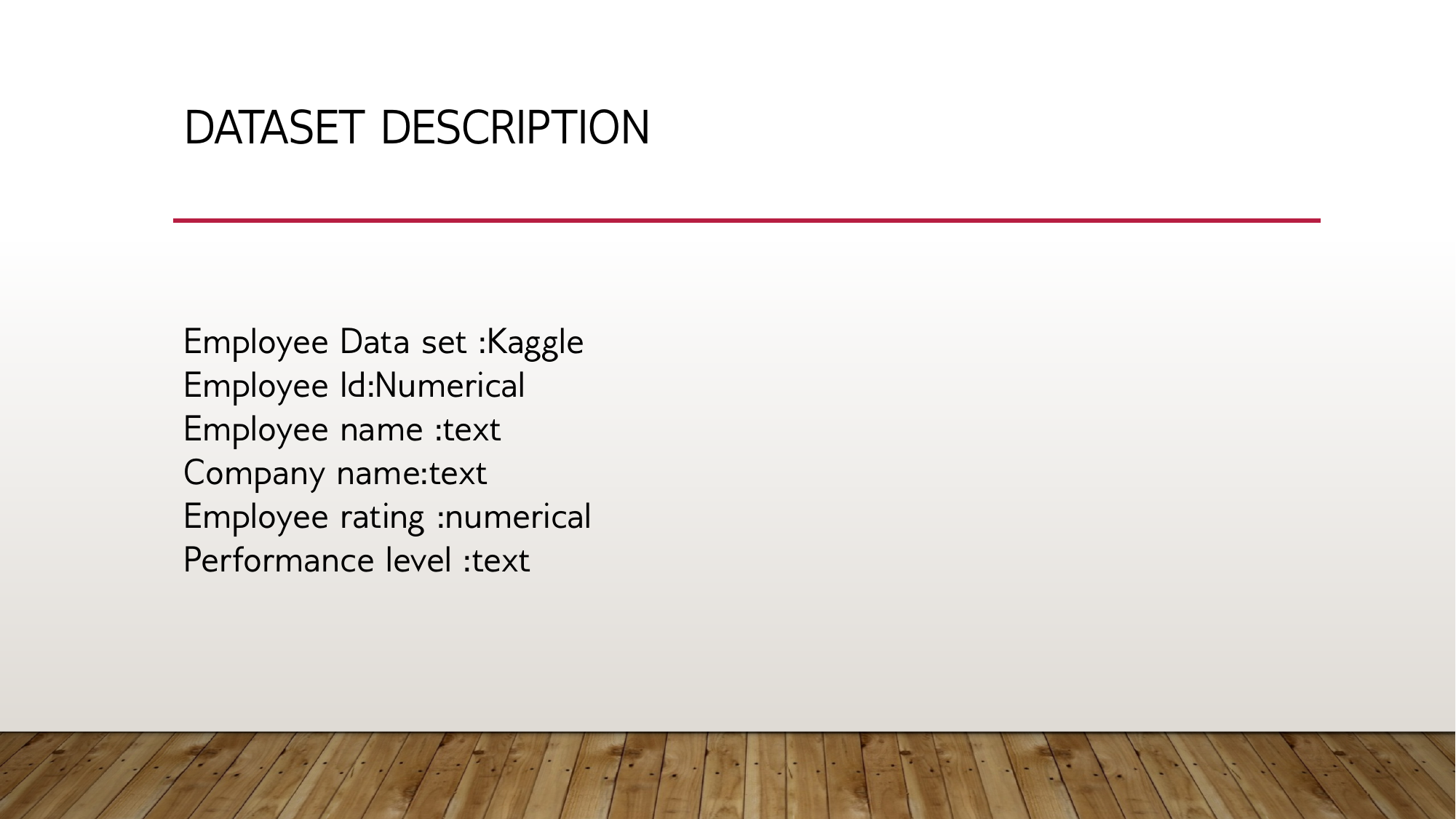

# Dataset Description
Employee Data set :Kaggle
Employee Id:Numerical
Employee name :text
Company name:text
Employee rating :numerical
Performance level :text